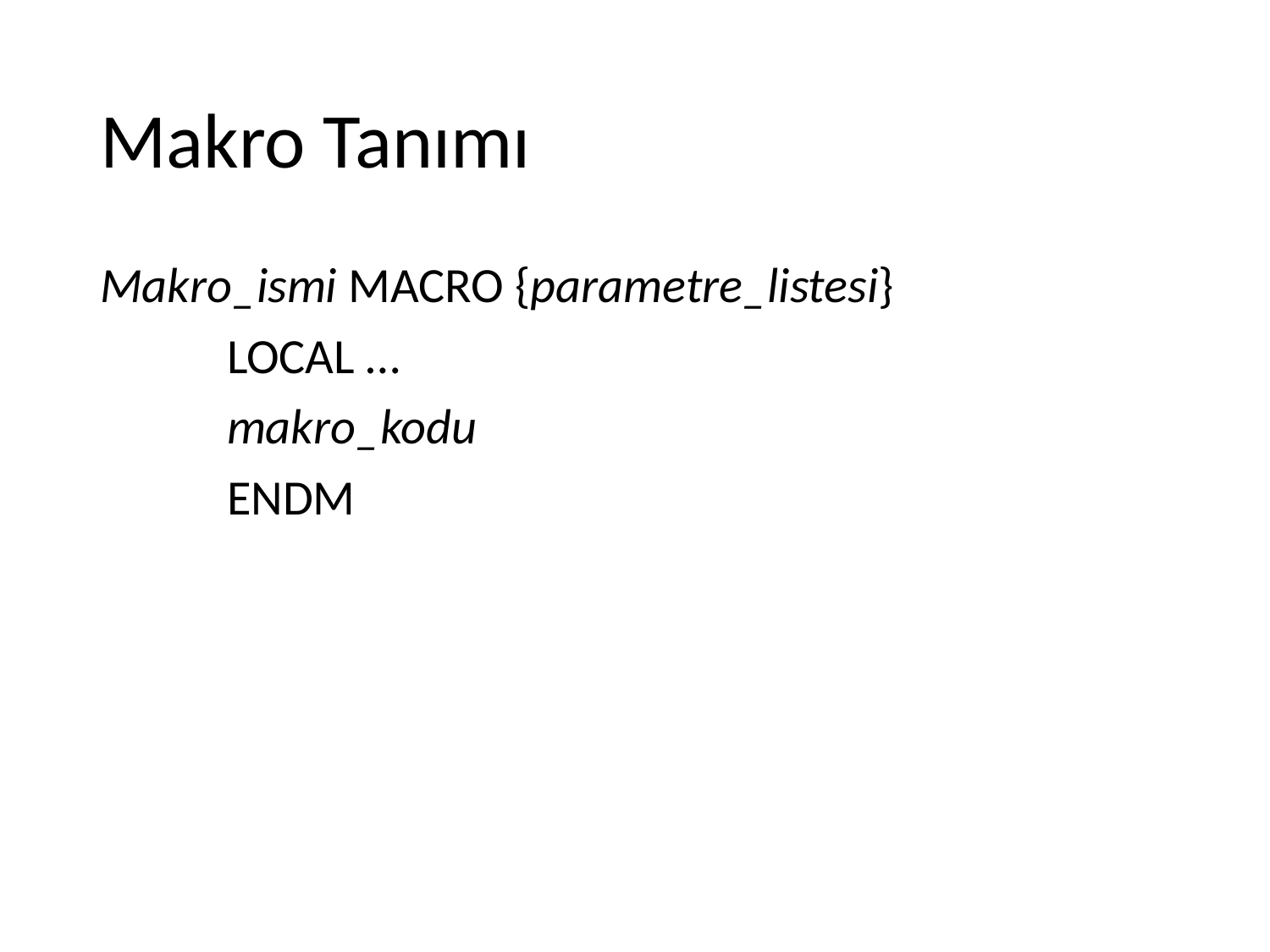

# Makro Tanımı
Makro_ismi MACRO {parametre_listesi}
	LOCAL …
	makro_kodu
	ENDM